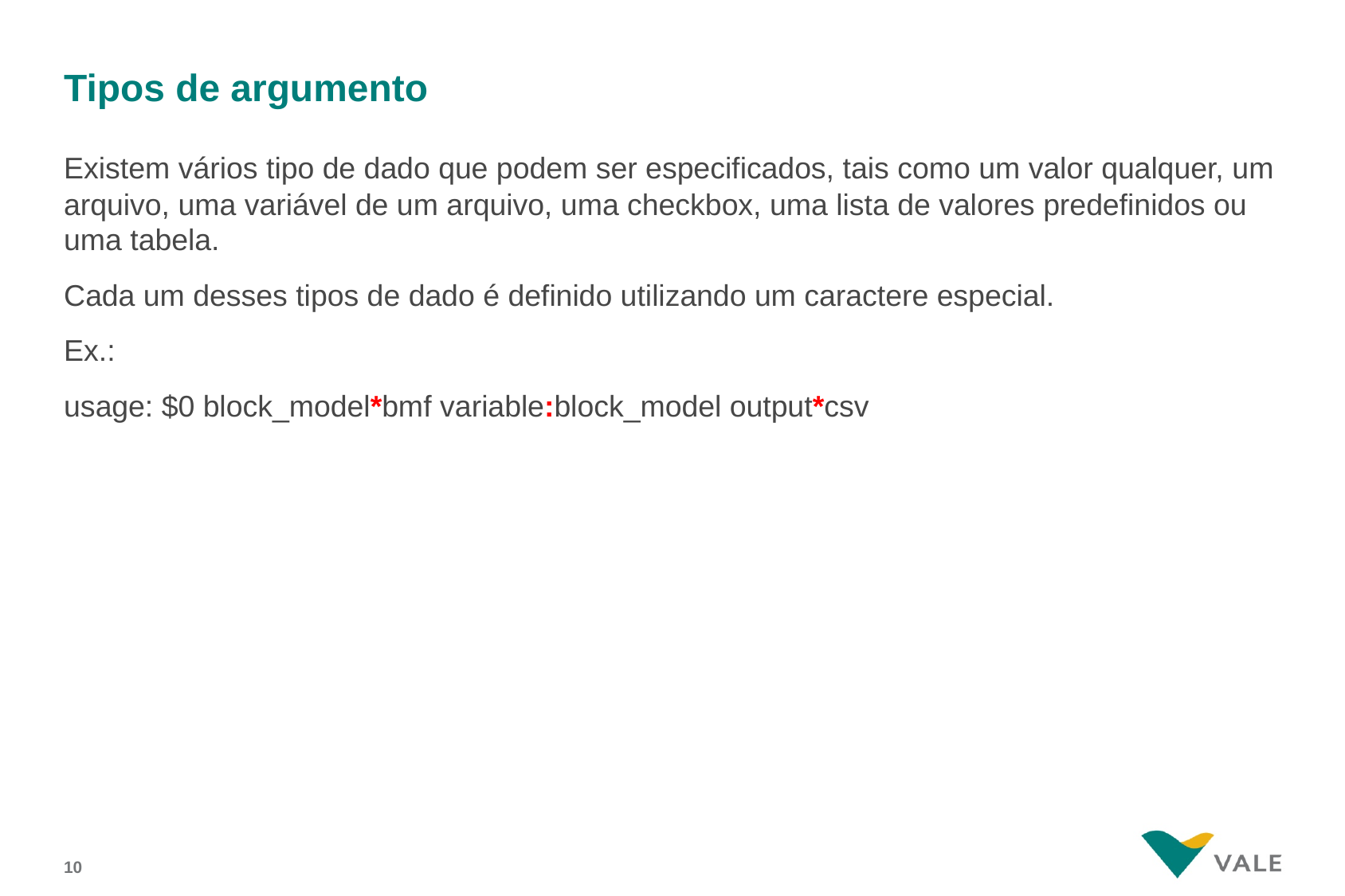

# Tipos de argumento
Existem vários tipo de dado que podem ser especificados, tais como um valor qualquer, um arquivo, uma variável de um arquivo, uma checkbox, uma lista de valores predefinidos ou uma tabela.
Cada um desses tipos de dado é definido utilizando um caractere especial.
Ex.:
usage: $0 block_model*bmf variable:block_model output*csv

10